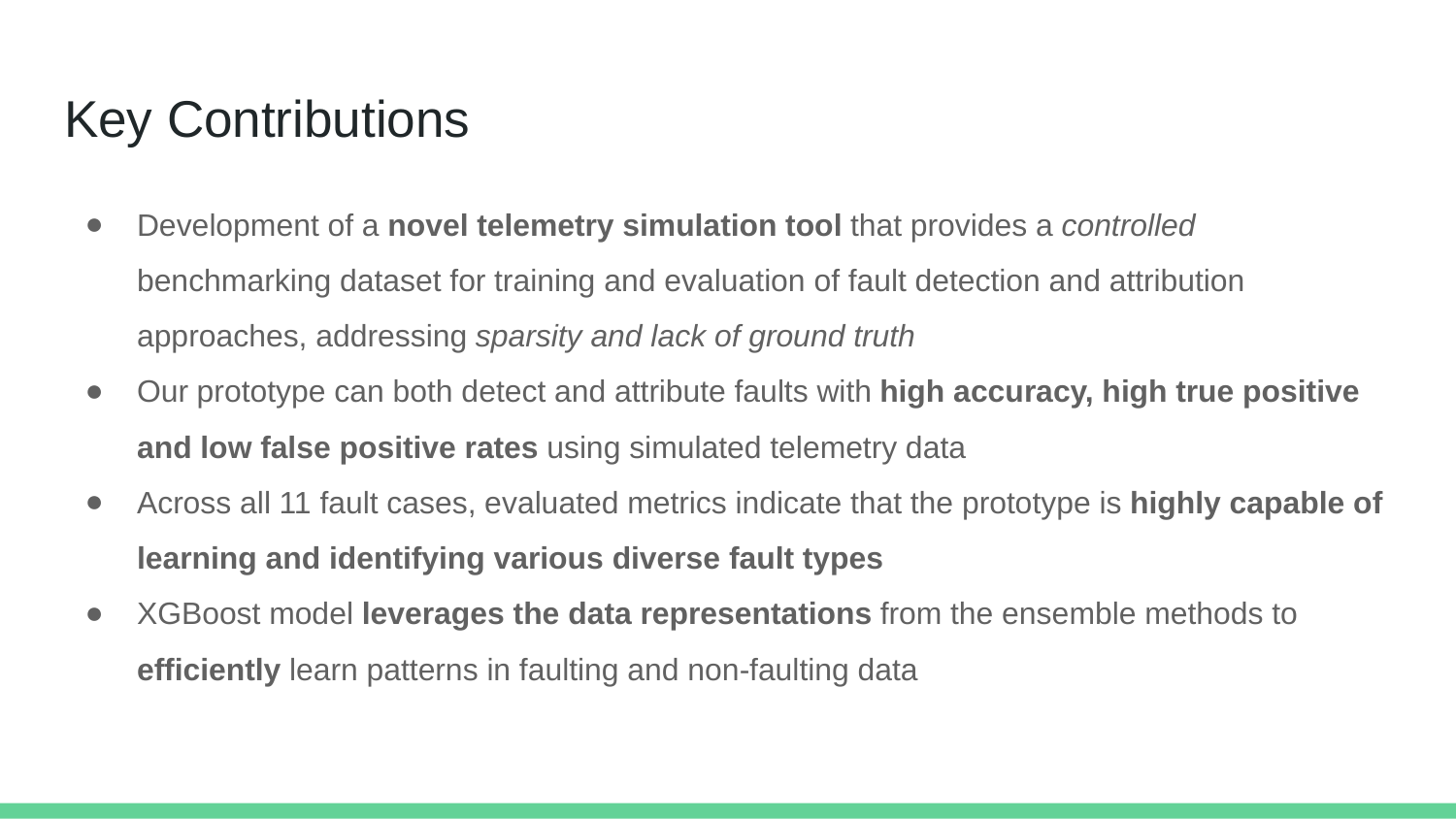

# Key Contributions
Development of a novel telemetry simulation tool that provides a controlled benchmarking dataset for training and evaluation of fault detection and attribution approaches, addressing sparsity and lack of ground truth
Our prototype can both detect and attribute faults with high accuracy, high true positive and low false positive rates using simulated telemetry data
Across all 11 fault cases, evaluated metrics indicate that the prototype is highly capable of learning and identifying various diverse fault types
XGBoost model leverages the data representations from the ensemble methods to efficiently learn patterns in faulting and non-faulting data